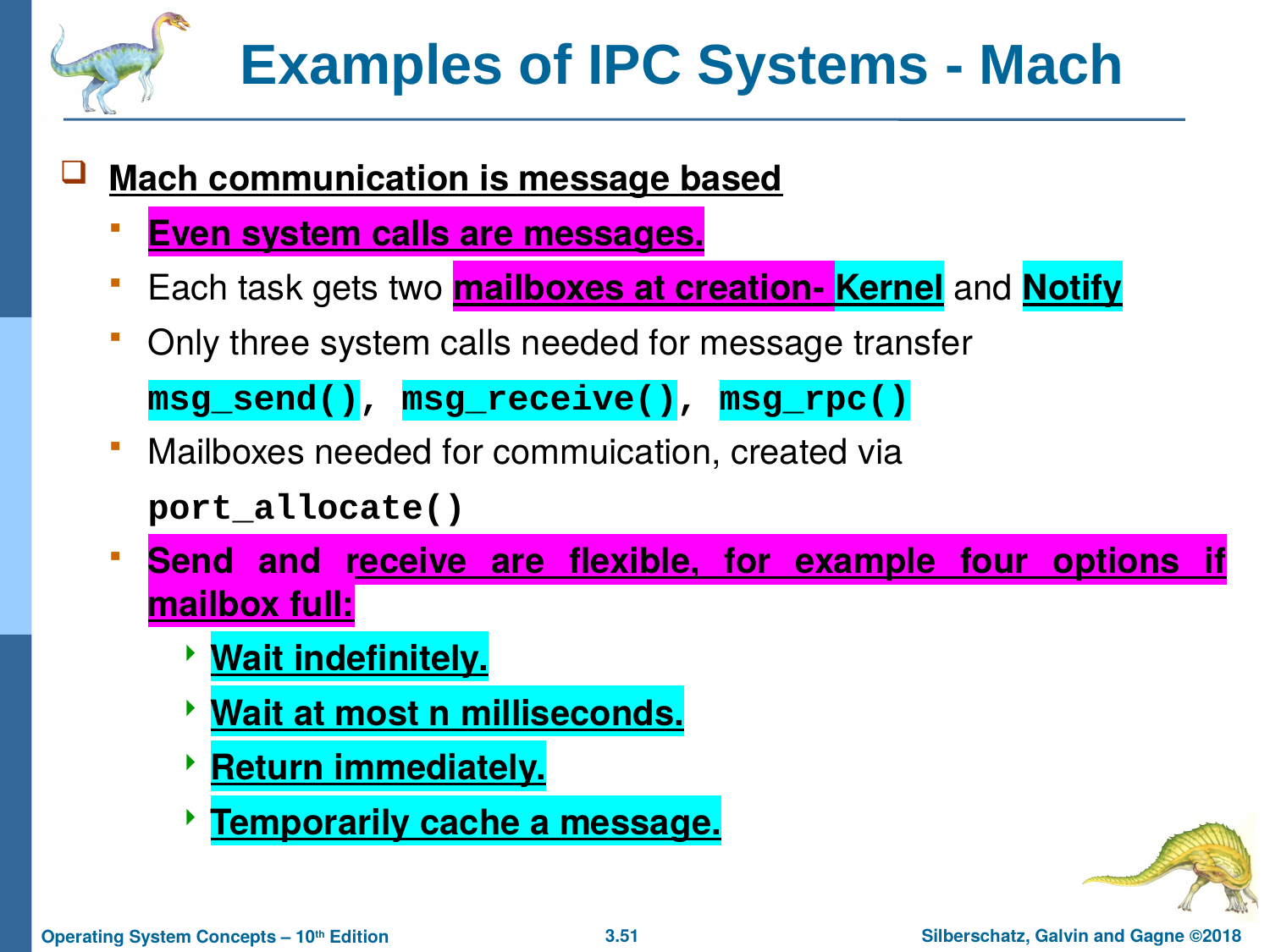

# Examples of IPC Systems - Mach
Mach communication is message based
Even system calls are messages.
Each task gets two mailboxes at creation- Kernel and Notify
Only three system calls needed for message transfer
	msg_send(), msg_receive(), msg_rpc()
Mailboxes needed for commuication, created via
	port_allocate()
Send and receive are flexible, for example four options if mailbox full:
Wait indefinitely.
Wait at most n milliseconds.
Return immediately.
Temporarily cache a message.